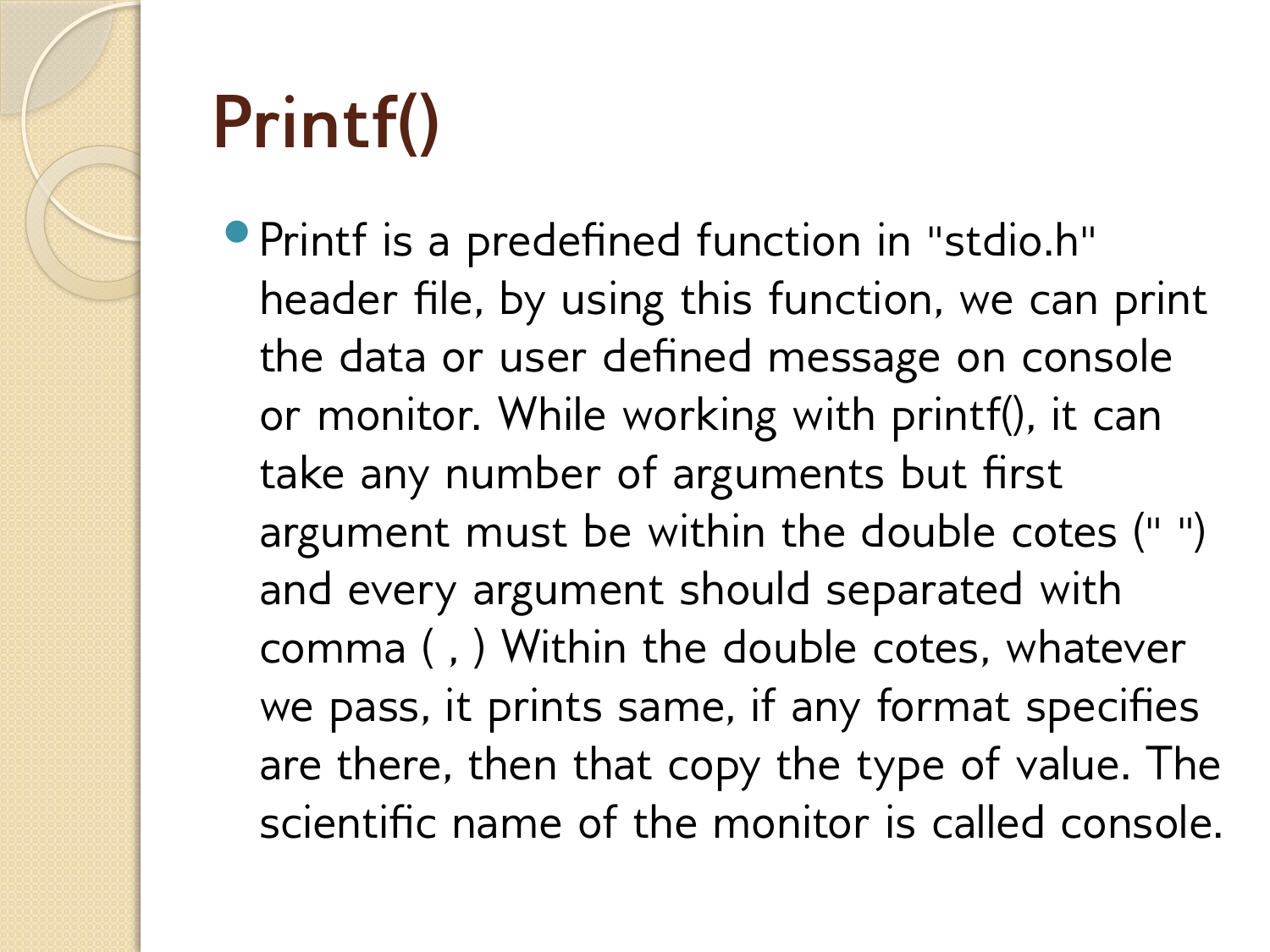

# Printf()
Printf is a predefined function in "stdio.h" header file, by using this function, we can print the data or user defined message on console or monitor. While working with printf(), it can take any number of arguments but first argument must be within the double cotes (" ") and every argument should separated with comma ( , ) Within the double cotes, whatever we pass, it prints same, if any format specifies are there, then that copy the type of value. The scientific name of the monitor is called console.